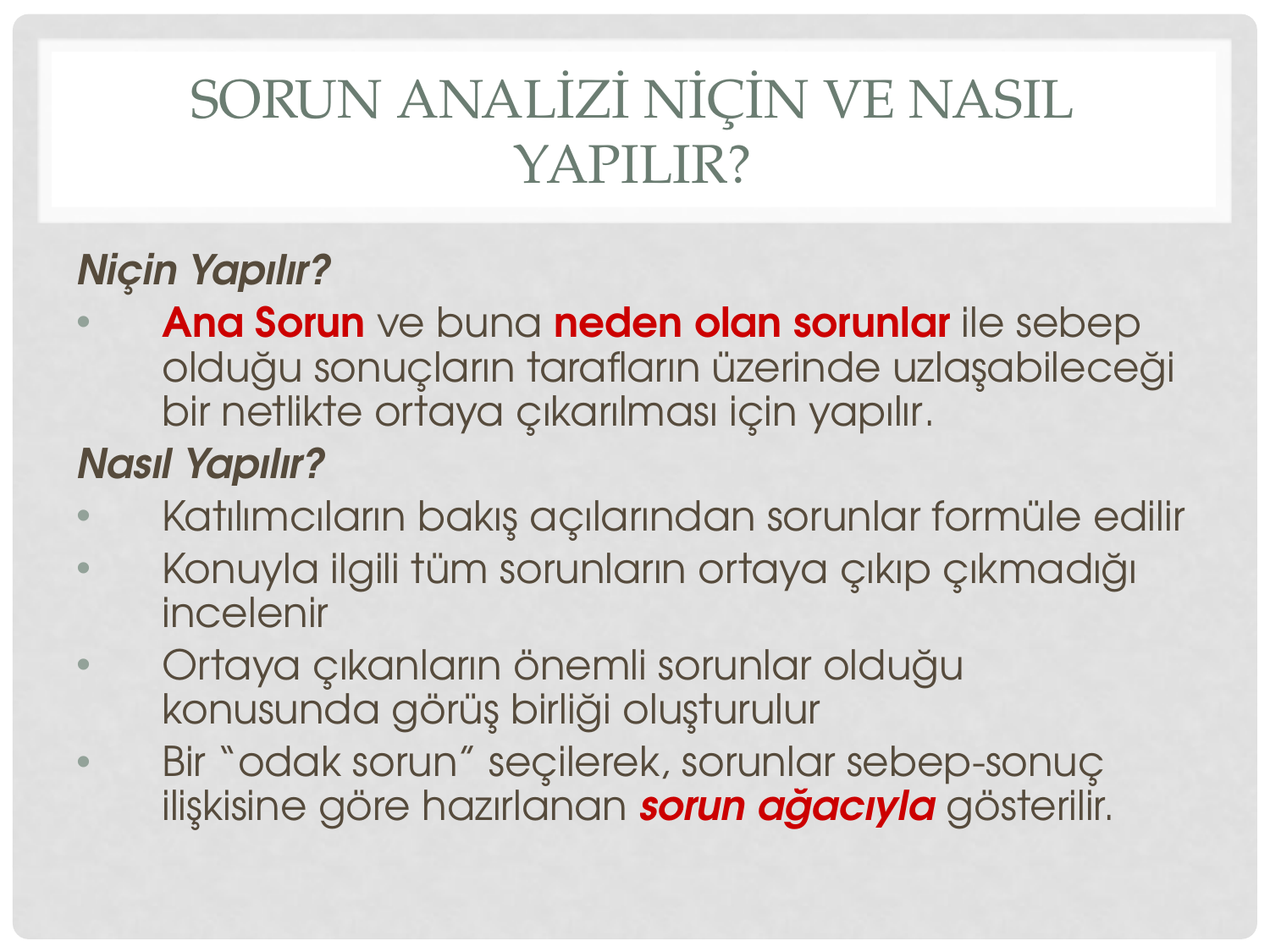

# Sorun analİZİ NİÇİN ve nasIL YApILIR?
Niçin Yapılır?
Ana Sorun ve buna neden olan sorunlar ile sebep olduğu sonuçların tarafların üzerinde uzlaşabileceği bir netlikte ortaya çıkarılması için yapılır.
Nasıl Yapılır?
Katılımcıların bakış açılarından sorunlar formüle edilir
Konuyla ilgili tüm sorunların ortaya çıkıp çıkmadığı incelenir
Ortaya çıkanların önemli sorunlar olduğu konusunda görüş birliği oluşturulur
Bir “odak sorun” seçilerek, sorunlar sebep-sonuç ilişkisine göre hazırlanan sorun ağacıyla gösterilir.